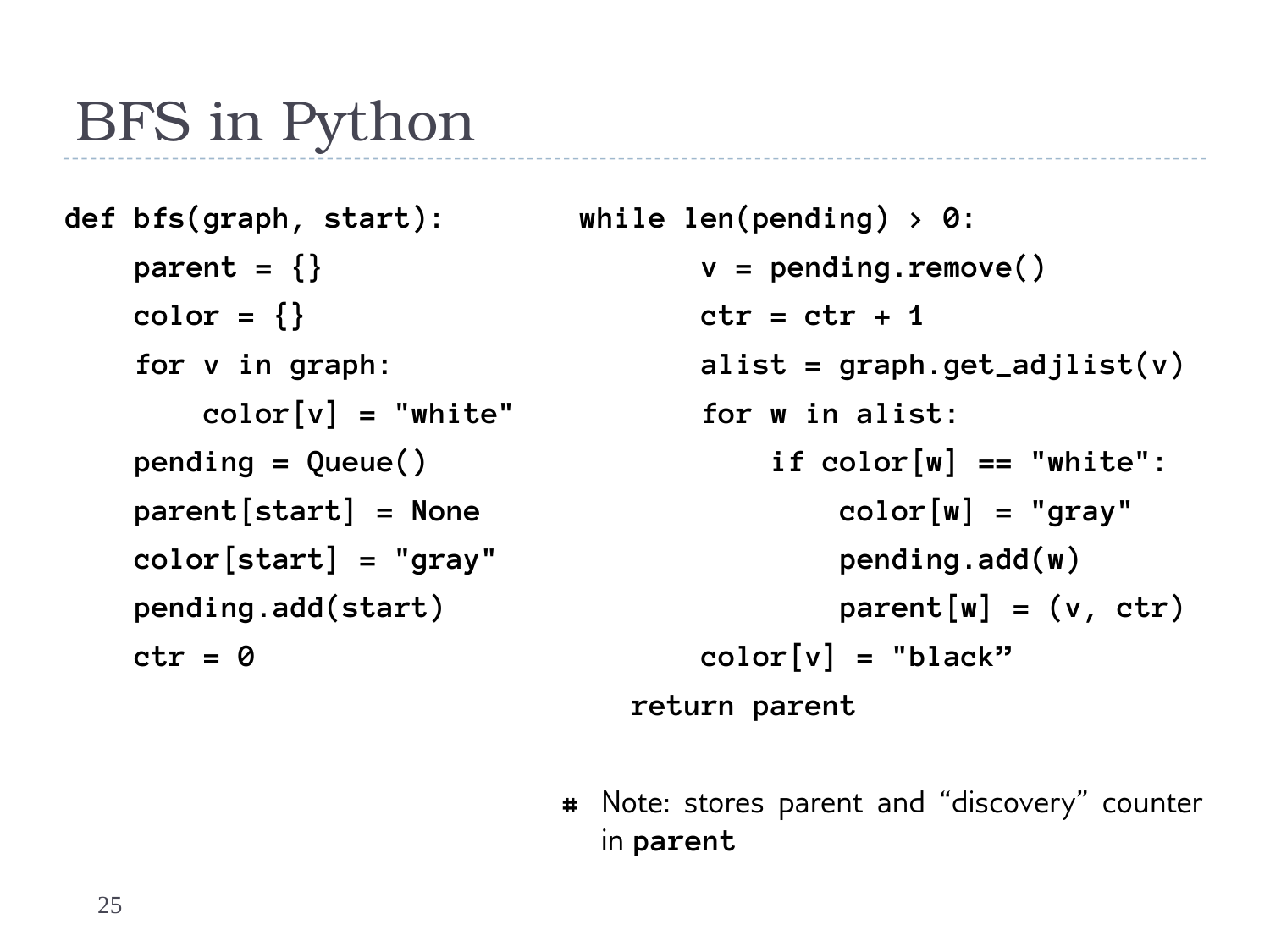

# BFS in Python
def bfs(graph, start):
    parent = {}
    color = {}
    for v in graph:
        color[v] = "white"
    pending = Queue()
    parent[start] = None
    color[start] = "gray"
    pending.add(start)
    ctr = 0

 while len(pending) > 0:
        v = pending.remove()
        ctr = ctr + 1
        alist = graph.get_adjlist(v)
        for w in alist:
            if color[w] == "white":
                color[w] = "gray"
                pending.add(w)
                parent[w] = (v, ctr)
        color[v] = "black”
    return parent

# Note: stores parent and “discovery” counter in parent
25